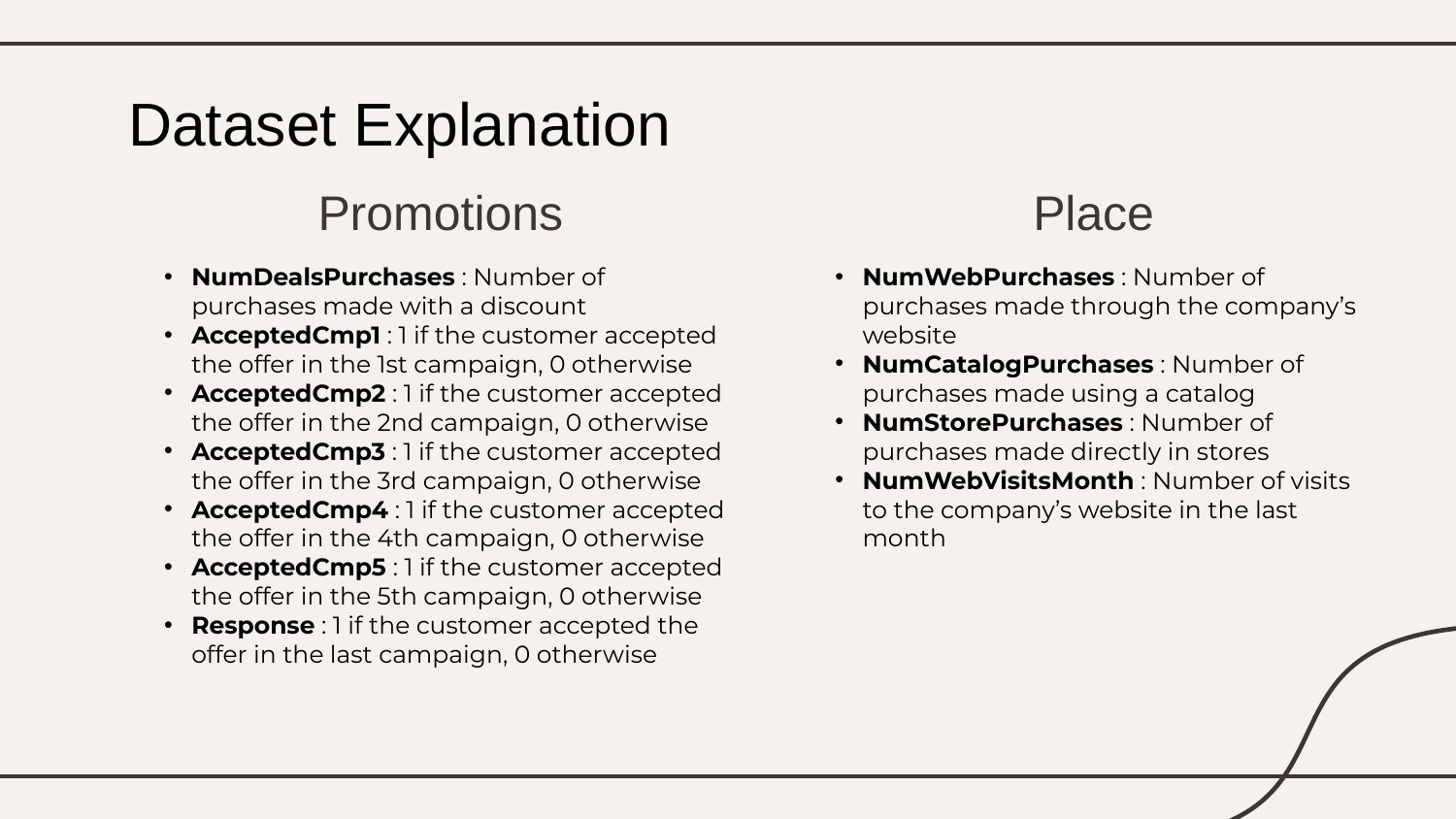

# Dataset Explanation
Promotions
Place
NumDealsPurchases : Number of purchases made with a discount
AcceptedCmp1 : 1 if the customer accepted the offer in the 1st campaign, 0 otherwise
AcceptedCmp2 : 1 if the customer accepted the offer in the 2nd campaign, 0 otherwise
AcceptedCmp3 : 1 if the customer accepted the offer in the 3rd campaign, 0 otherwise
AcceptedCmp4 : 1 if the customer accepted the offer in the 4th campaign, 0 otherwise
AcceptedCmp5 : 1 if the customer accepted the offer in the 5th campaign, 0 otherwise
Response : 1 if the customer accepted the offer in the last campaign, 0 otherwise
NumWebPurchases : Number of purchases made through the company’s website
NumCatalogPurchases : Number of purchases made using a catalog
NumStorePurchases : Number of purchases made directly in stores
NumWebVisitsMonth : Number of visits to the company’s website in the last month